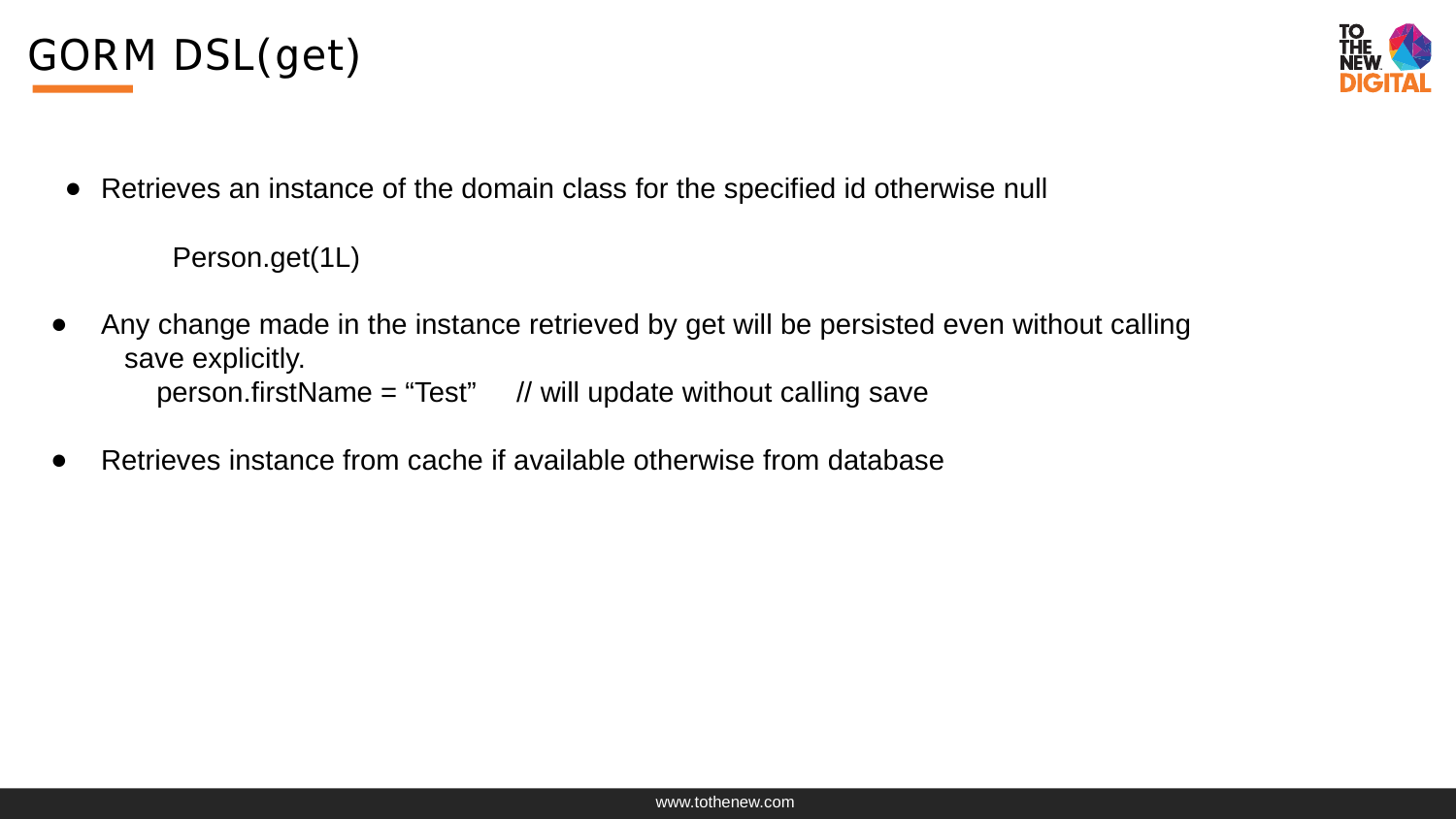

# GORM DSL(get)

Retrieves an instance of the domain class for the specified id otherwise null

                  Person.get(1L)

Any change made in the instance retrieved by get will be persisted even without calling
            save explicitly.
                person.firstName = “Test”     // will update without calling save

Retrieves instance from cache if available otherwise from database